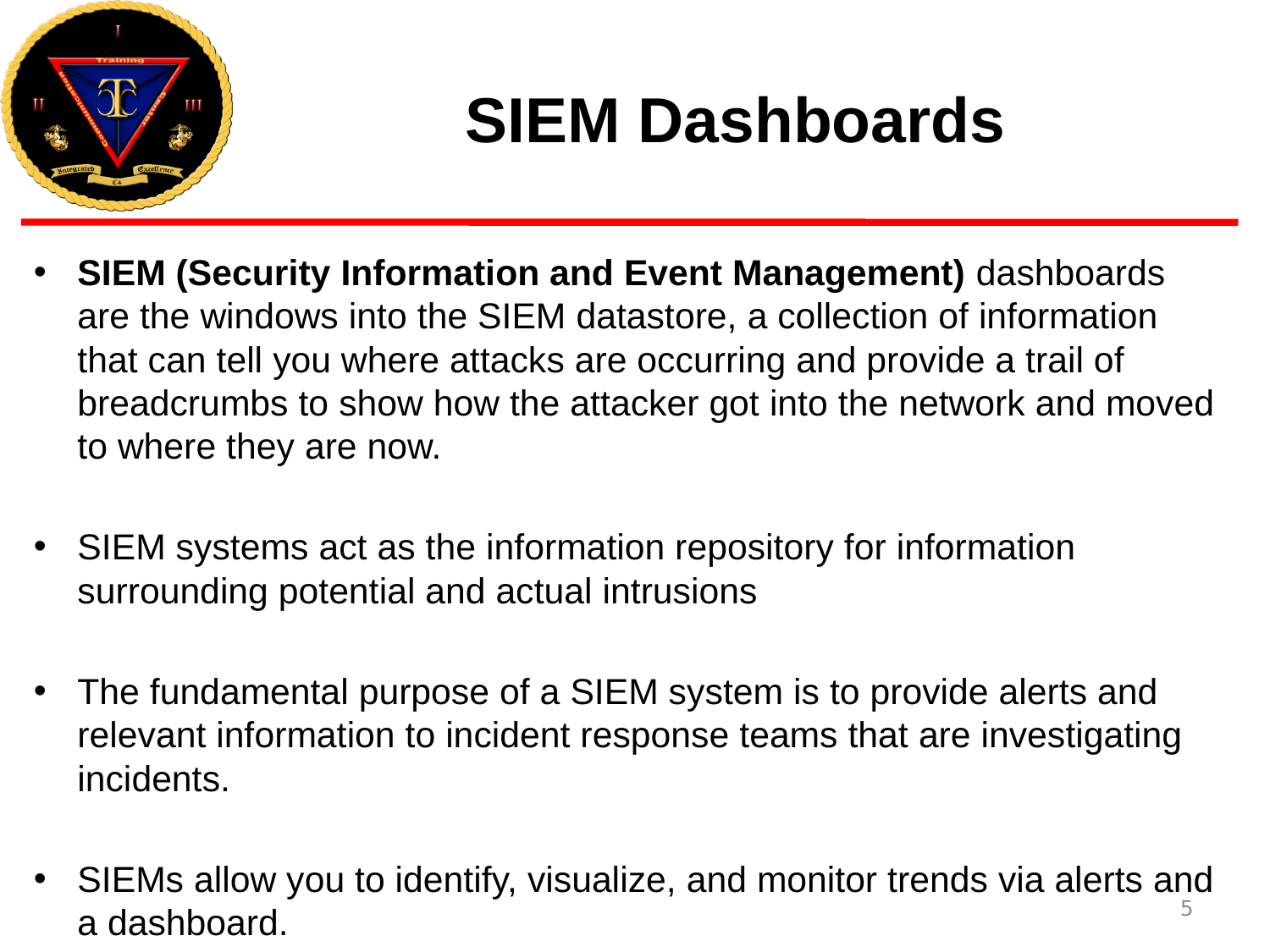

# SIEM Dashboards
SIEM (Security Information and Event Management) dashboards are the windows into the SIEM datastore, a collection of information that can tell you where attacks are occurring and provide a trail of breadcrumbs to show how the attacker got into the network and moved to where they are now.

SIEM systems act as the information repository for information surrounding potential and actual intrusions

The fundamental purpose of a SIEM system is to provide alerts and relevant information to incident response teams that are investigating incidents.

SIEMs allow you to identify, visualize, and monitor trends via alerts and a dashboard.
5